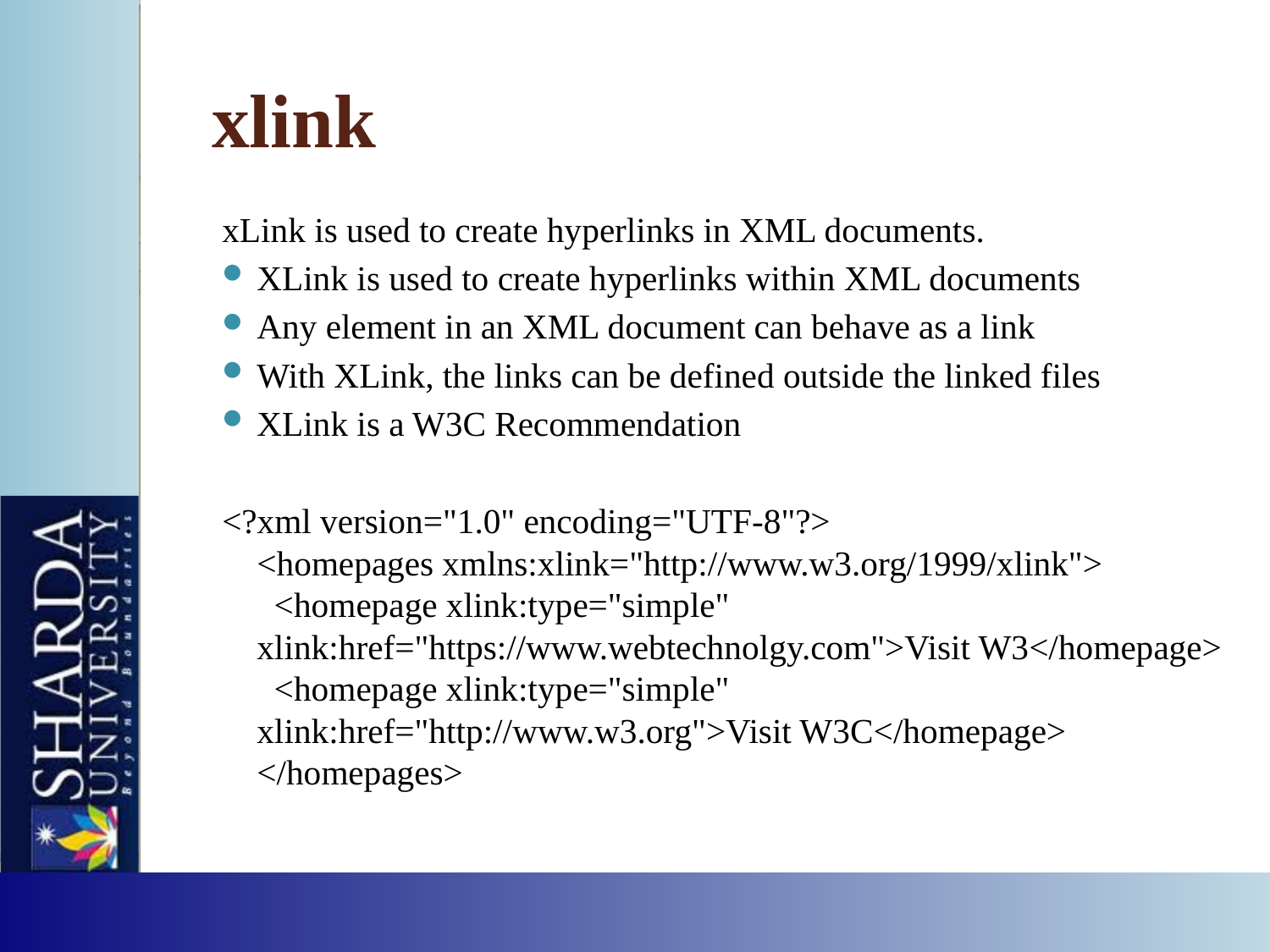

# xlink
xLink is used to create hyperlinks in XML documents.
XLink is used to create hyperlinks within XML documents
Any element in an XML document can behave as a link
With XLink, the links can be defined outside the linked files
XLink is a W3C Recommendation

<?xml version="1.0" encoding="UTF-8"?>
<homepages xmlns:xlink="http://www.w3.org/1999/xlink">
  <homepage xlink:type="simple" xlink:href="https://www.webtechnolgy.com">Visit W3</homepage>
  <homepage xlink:type="simple" xlink:href="http://www.w3.org">Visit W3C</homepage>
</homepages>